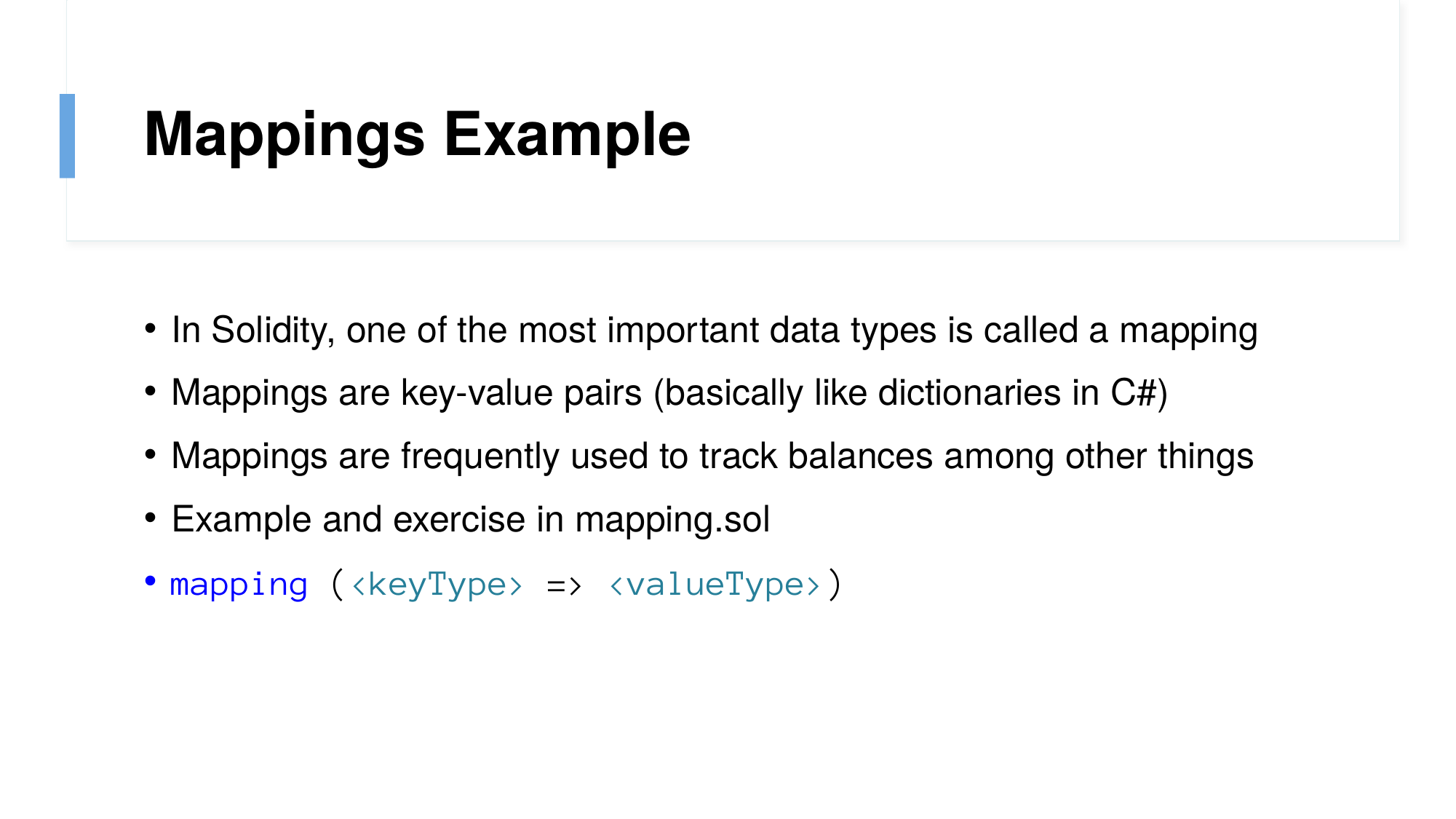

# Mappings Example
In Solidity, one of the most important data types is called a mapping
Mappings are key-value pairs (basically like dictionaries in C#)
Mappings are frequently used to track balances among other things
Example and exercise in mapping.sol
mapping (<keyType> => <valueType>)